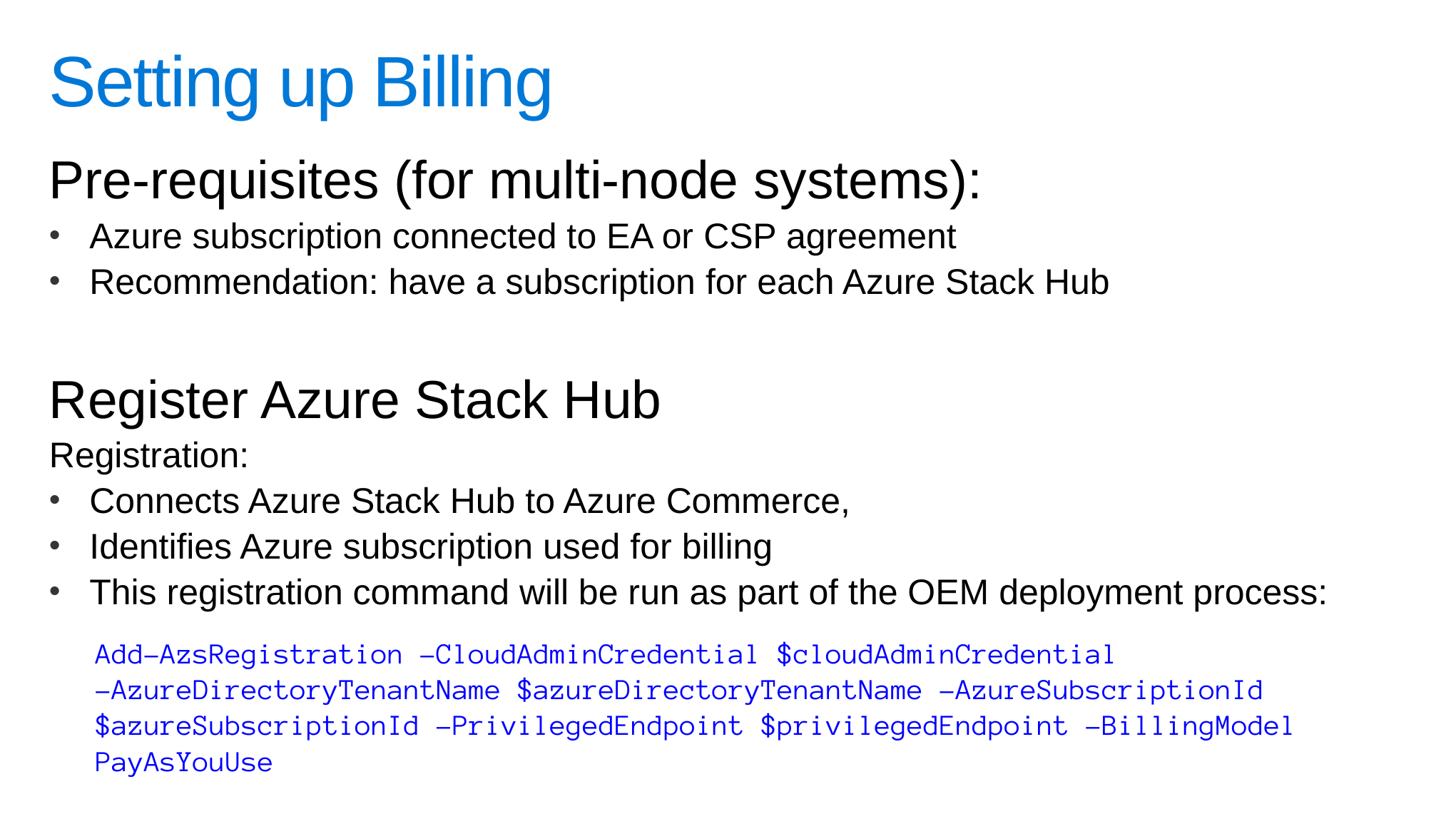

# Setting up Billing
Pre-requisites (for multi-node systems):
Azure subscription connected to EA or CSP agreement
Recommendation: have a subscription for each Azure Stack Hub

Register Azure Stack Hub
Registration:
Connects Azure Stack Hub to Azure Commerce,
Identifies Azure subscription used for billing
This registration command will be run as part of the OEM deployment process:

Add-AzsRegistration -CloudAdminCredential $cloudAdminCredential
-AzureDirectoryTenantName $azureDirectoryTenantName -AzureSubscriptionId $azureSubscriptionId -PrivilegedEndpoint $privilegedEndpoint -BillingModel PayAsYouUse